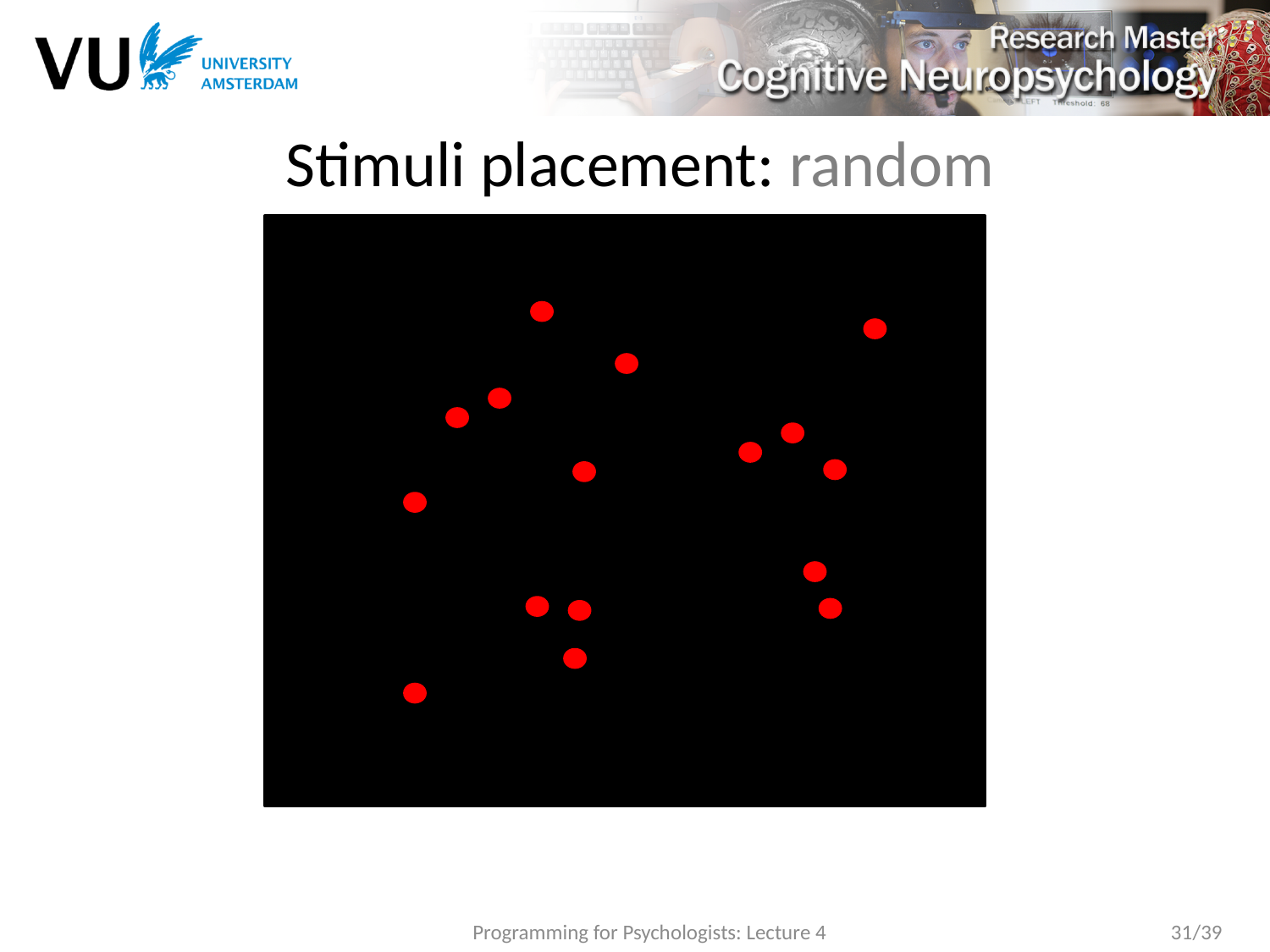

# Stimuli placement: random

Programming for Psychologists: Lecture 4
31/39